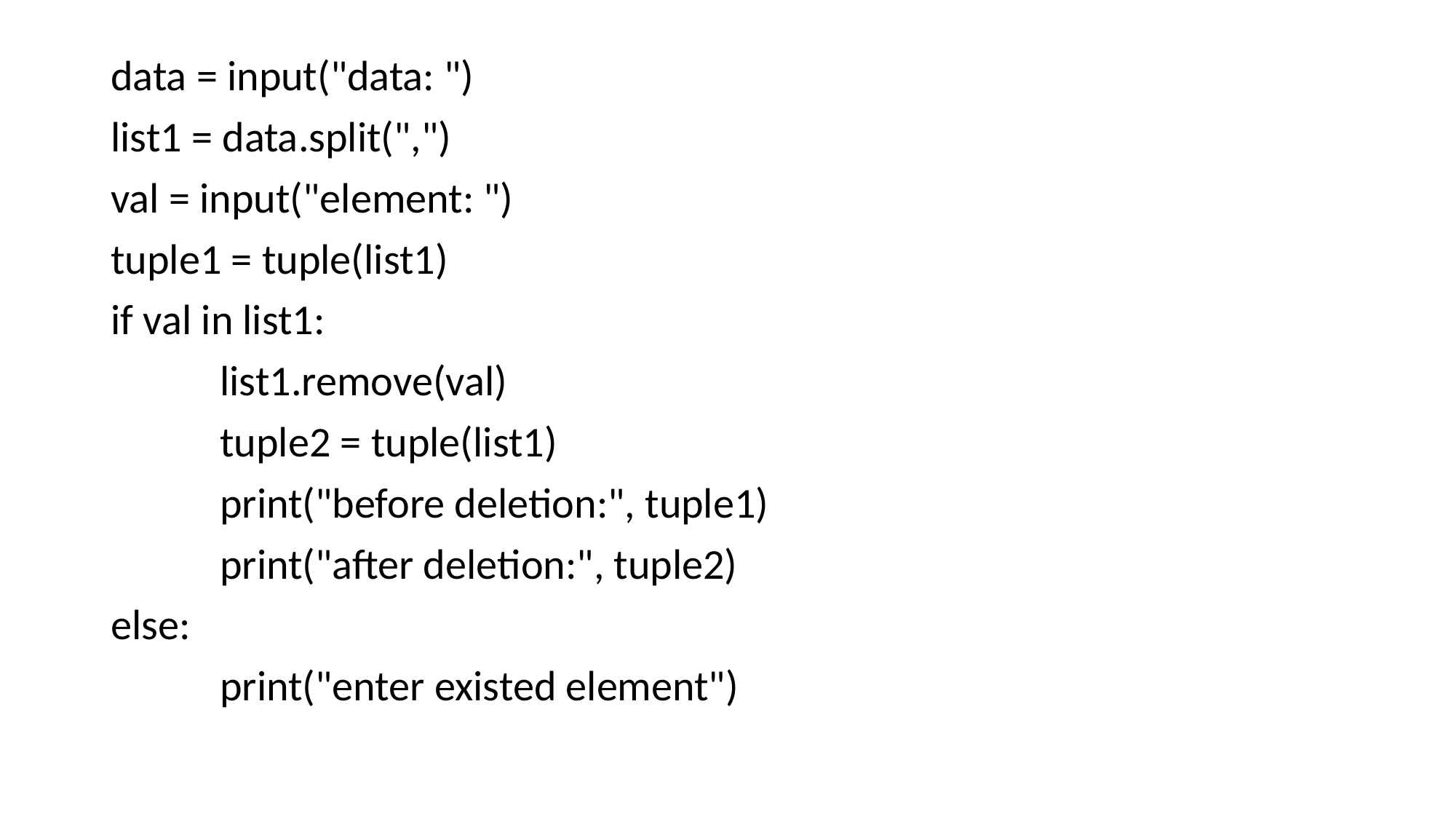

data = input("data: ")
list1 = data.split(",")
val = input("element: ")
tuple1 = tuple(list1)
if val in list1:
	list1.remove(val)
	tuple2 = tuple(list1)
	print("before deletion:", tuple1)
	print("after deletion:", tuple2)
else:
	print("enter existed element")